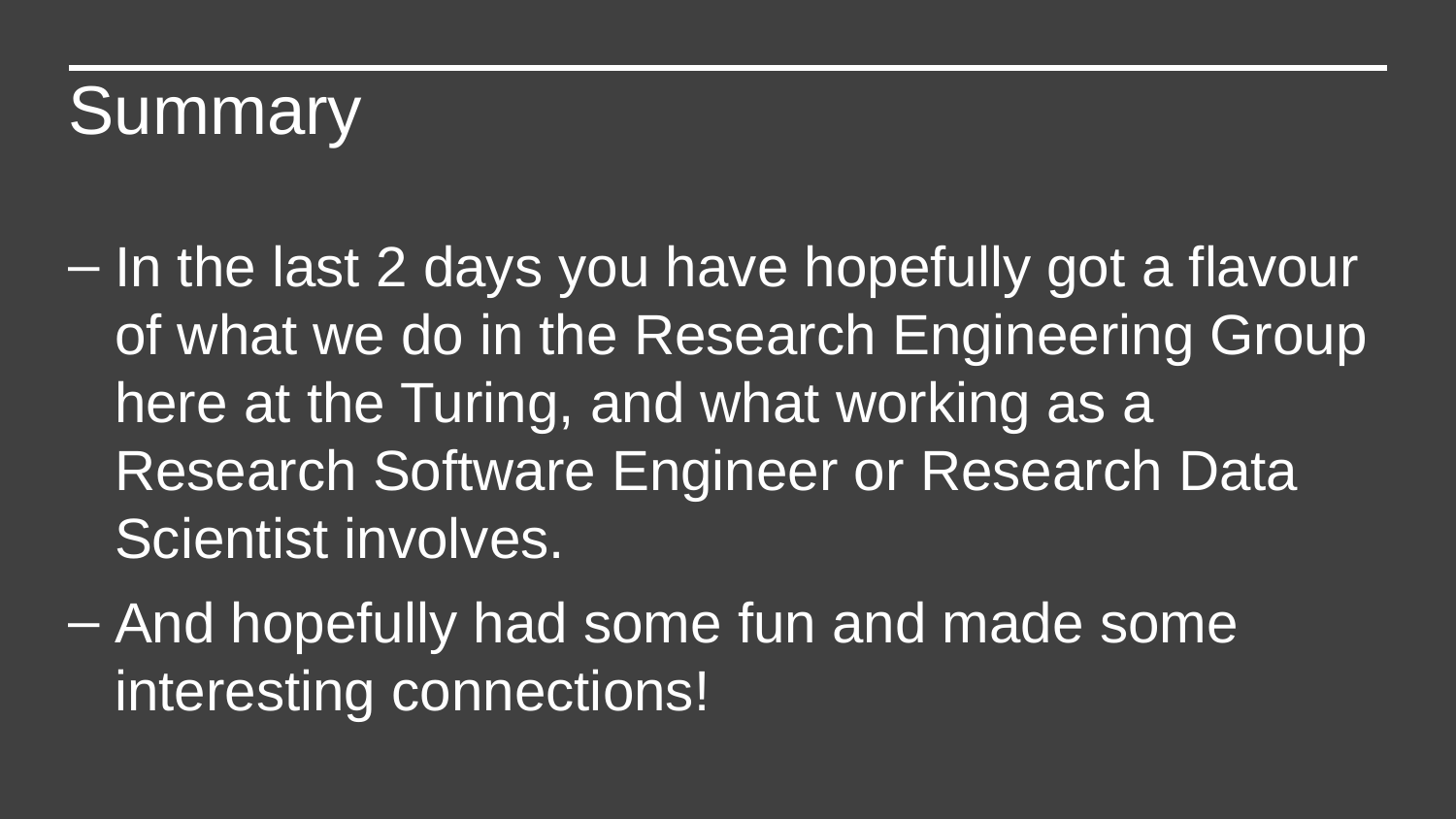

Summary
In the last 2 days you have hopefully got a flavour of what we do in the Research Engineering Group here at the Turing, and what working as a Research Software Engineer or Research Data Scientist involves.
And hopefully had some fun and made some interesting connections!